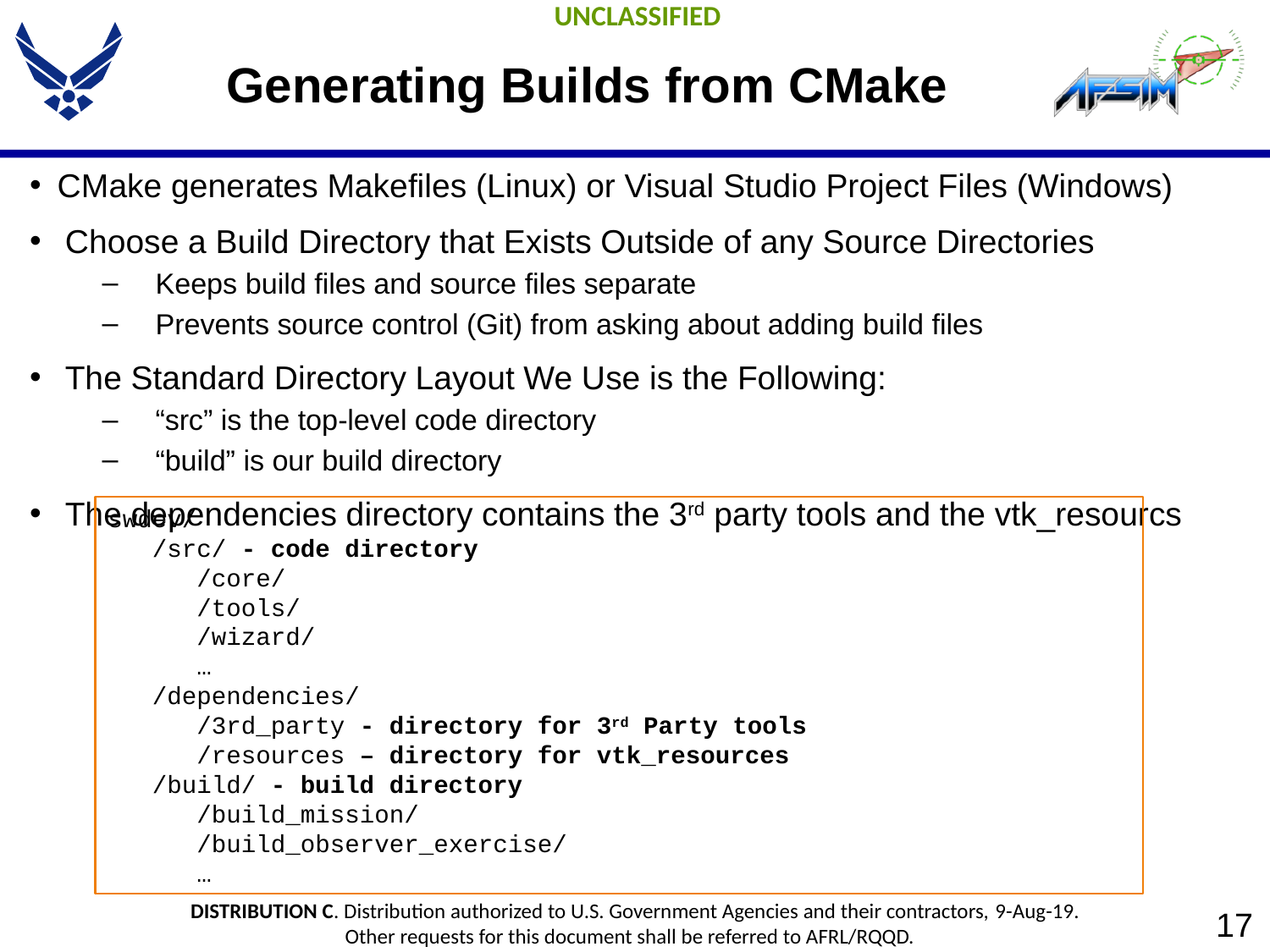

# Generating Builds from CMake
CMake generates Makefiles (Linux) or Visual Studio Project Files (Windows)
Choose a Build Directory that Exists Outside of any Source Directories
Keeps build files and source files separate
Prevents source control (Git) from asking about adding build files
The Standard Directory Layout We Use is the Following:
“src” is the top-level code directory
“build” is our build directory
The dependencies directory contains the 3rd party tools and the vtk_resourcs
swdev/
   /src/ - code directory
      /core/
      /tools/
      /wizard/
      …
   /dependencies/
      /3rd_party - directory for 3rd Party tools
      /resources – directory for vtk_resources
   /build/ - build directory
      /build_mission/
      /build_observer_exercise/
      …